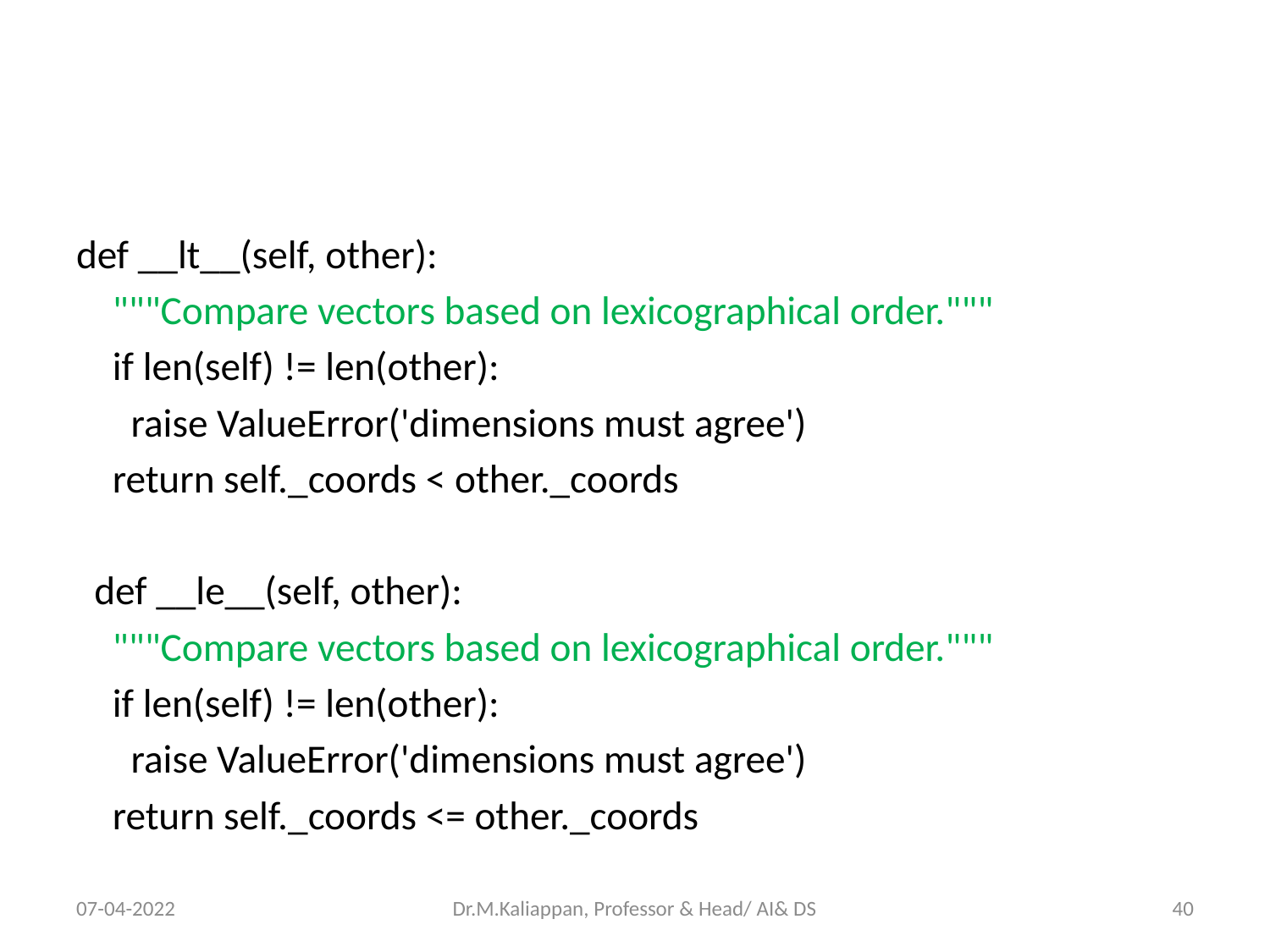

def __lt__(self, other):
    """Compare vectors based on lexicographical order."""
    if len(self) != len(other):
      raise ValueError('dimensions must agree')
    return self._coords < other._coords

  def __le__(self, other):
    """Compare vectors based on lexicographical order."""
    if len(self) != len(other):
      raise ValueError('dimensions must agree')
    return self._coords <= other._coords
07-04-2022
Dr.M.Kaliappan, Professor & Head/ AI& DS
40